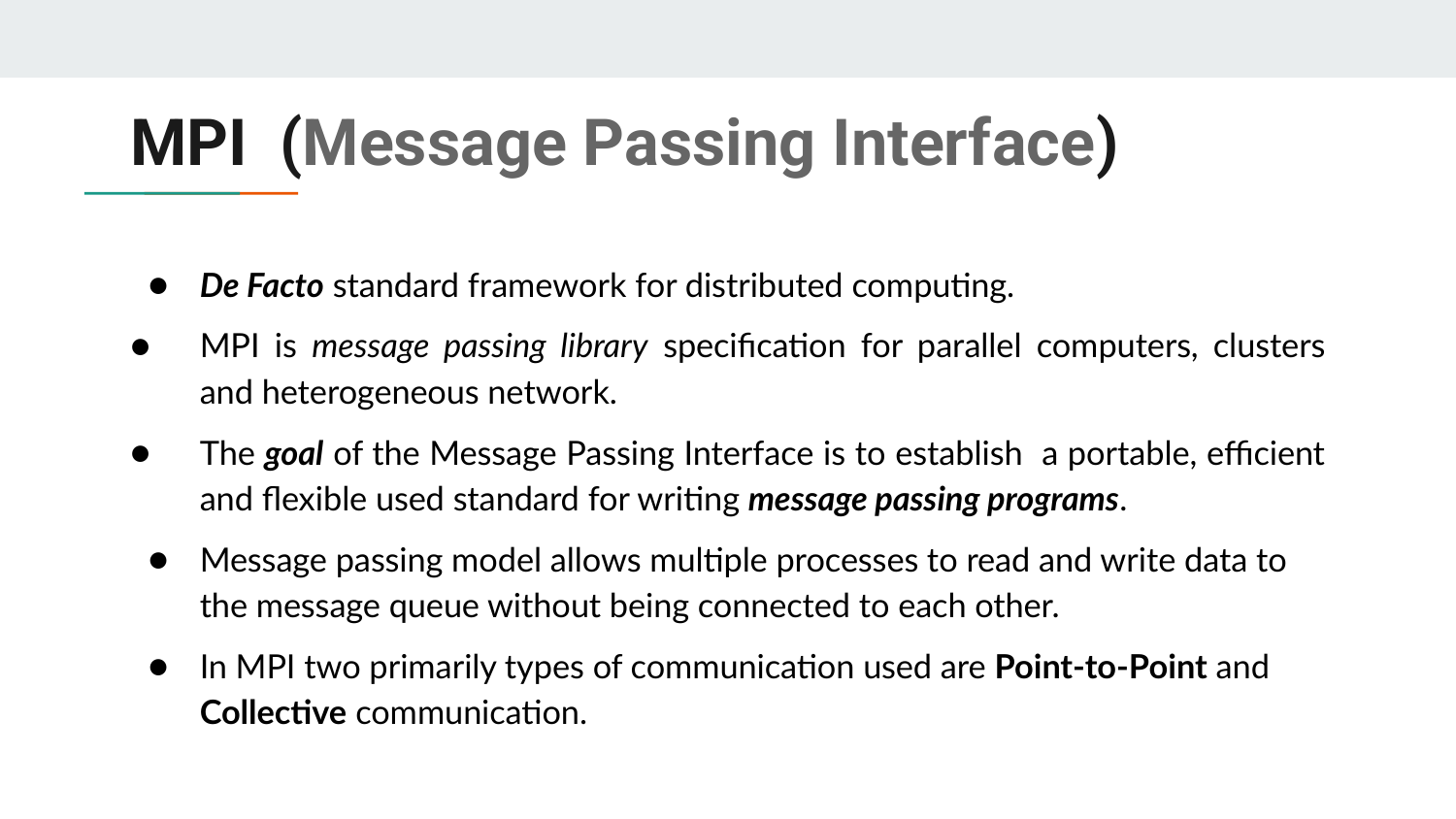

# MPI  (Message Passing Interface)
De Facto standard framework for distributed computing.
MPI is message passing library specification for parallel computers, clusters and heterogeneous network.
The goal of the Message Passing Interface is to establish  a portable, efficient and flexible used standard for writing message passing programs.
Message passing model allows multiple processes to read and write data to the message queue without being connected to each other.
In MPI two primarily types of communication used are Point-to-Point and Collective communication.